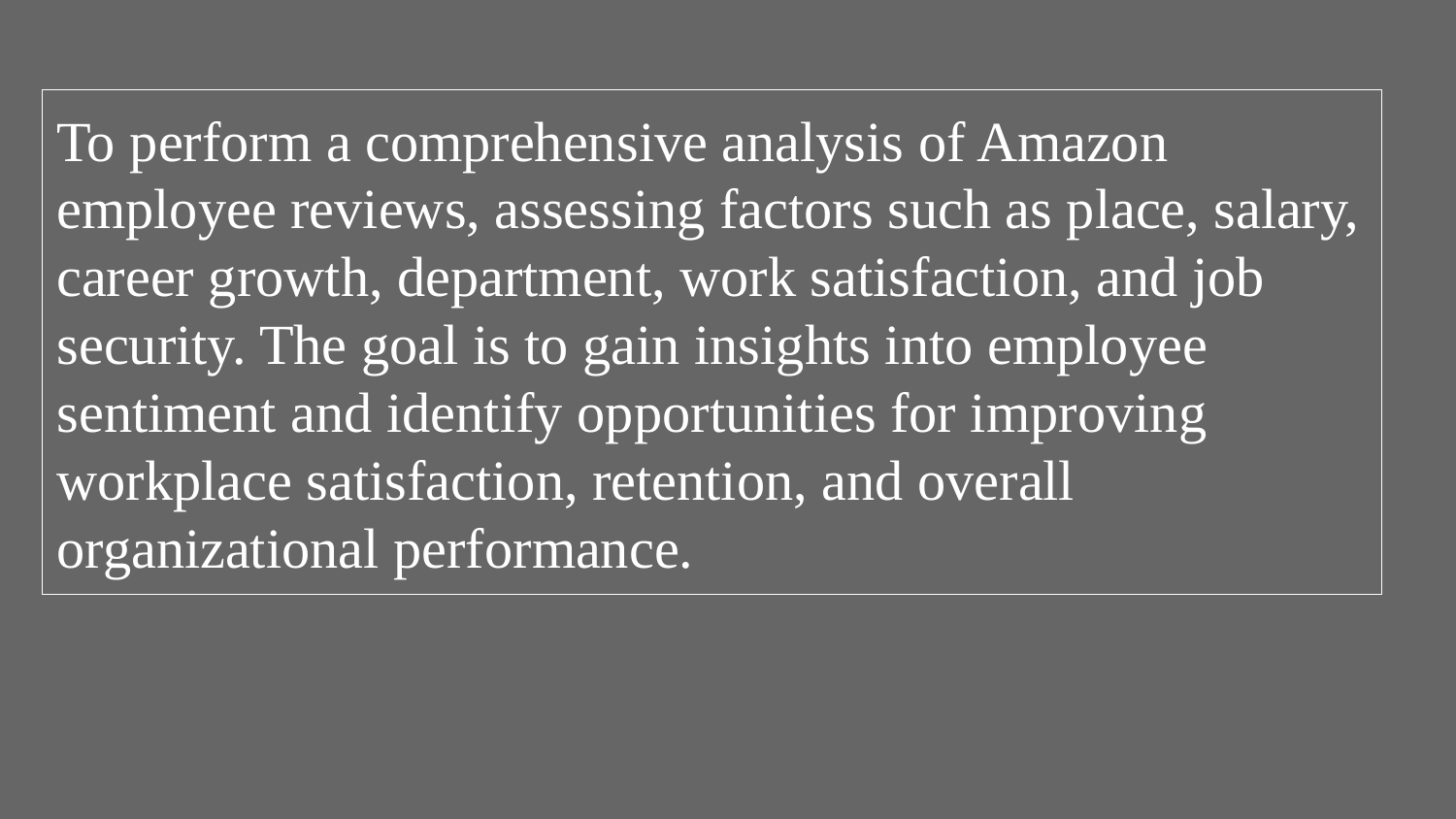

To perform a comprehensive analysis of Amazon employee reviews, assessing factors such as place, salary, career growth, department, work satisfaction, and job security. The goal is to gain insights into employee sentiment and identify opportunities for improving workplace satisfaction, retention, and overall organizational performance.